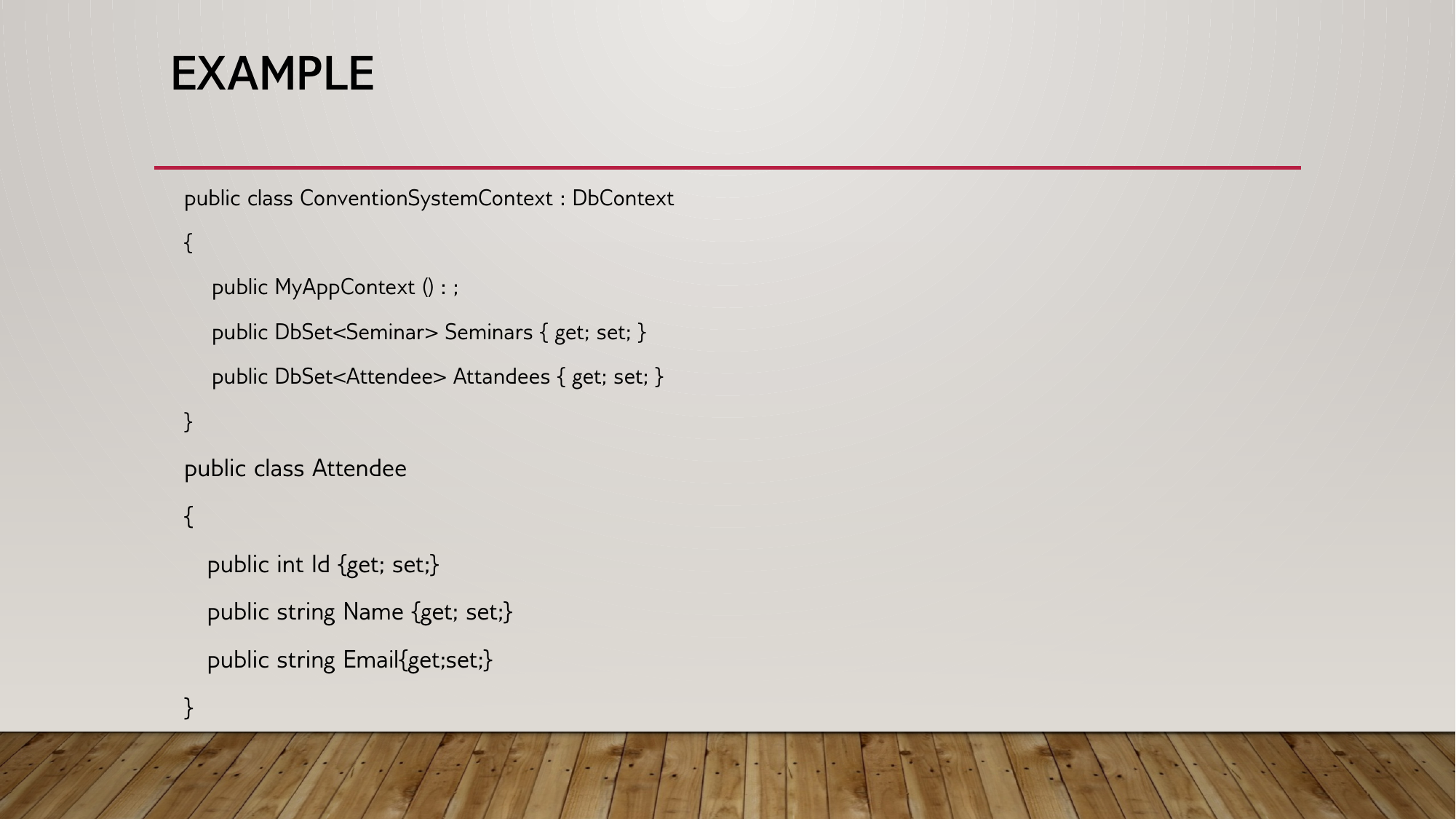

# Example
public class ConventionSystemContext : DbContext
{
    public MyAppContext () : ;
    public DbSet<Seminar> Seminars { get; set; }
    public DbSet<Attendee> Attandees { get; set; }
}
public class Attendee
{
   public int Id {get; set;}
   public string Name {get; set;}
   public string Email{get;set;}
}